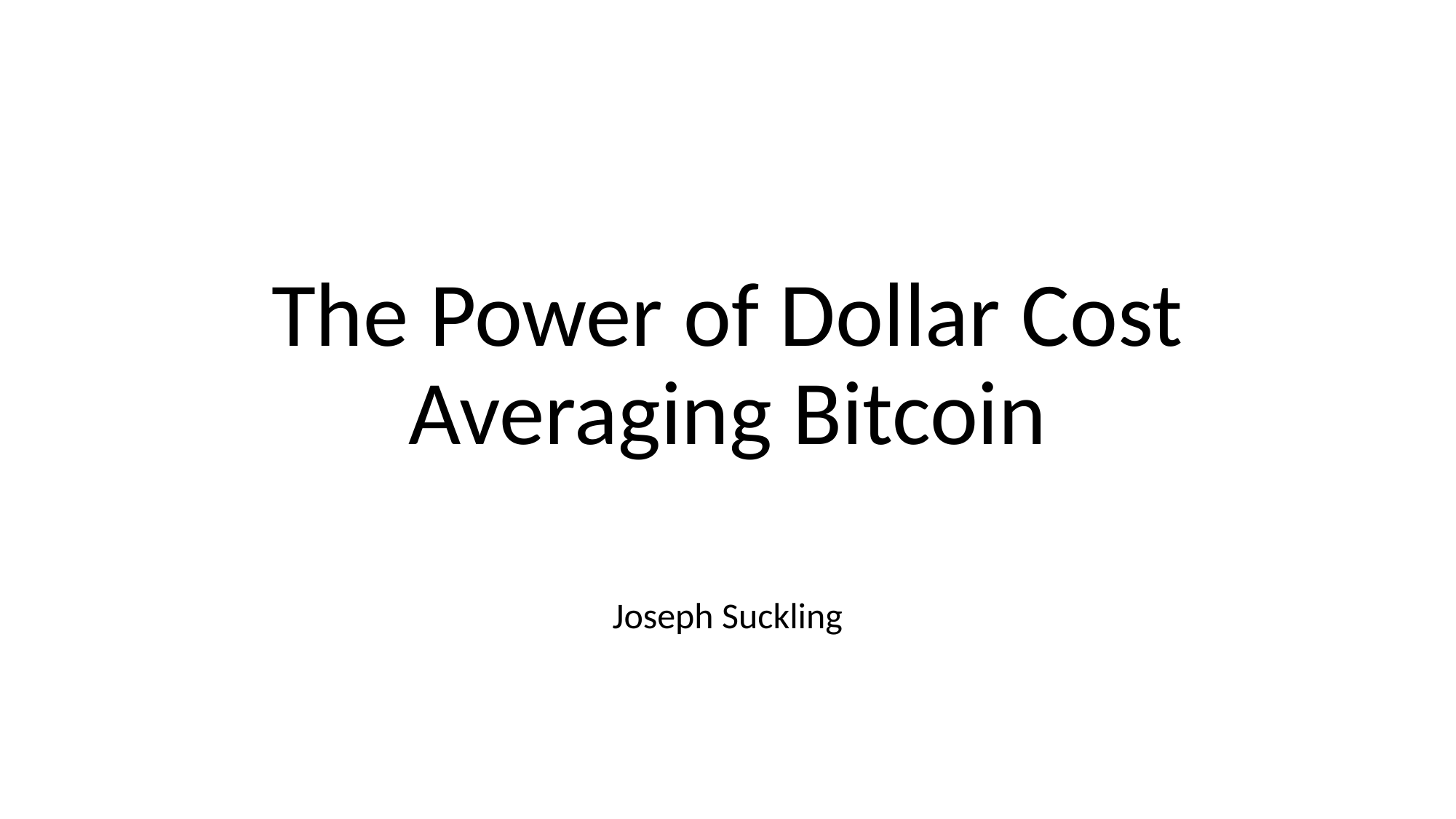

# The Power of Dollar Cost Averaging Bitcoin
Joseph Suckling